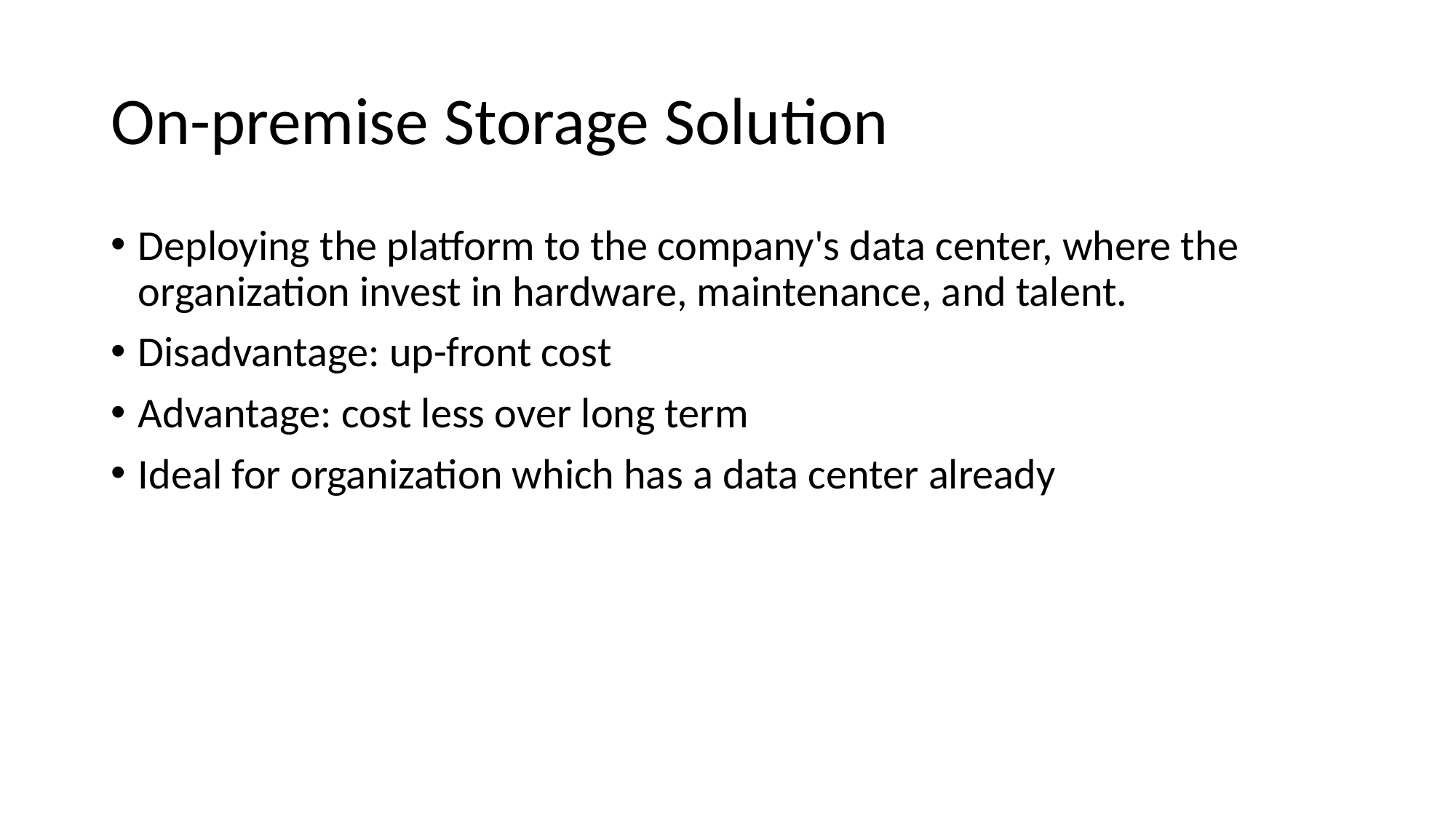

# On-premise Storage Solution
Deploying the platform to the company's data center, where the organization invest in hardware, maintenance, and talent.
Disadvantage: up-front cost
Advantage: cost less over long term
Ideal for organization which has a data center already